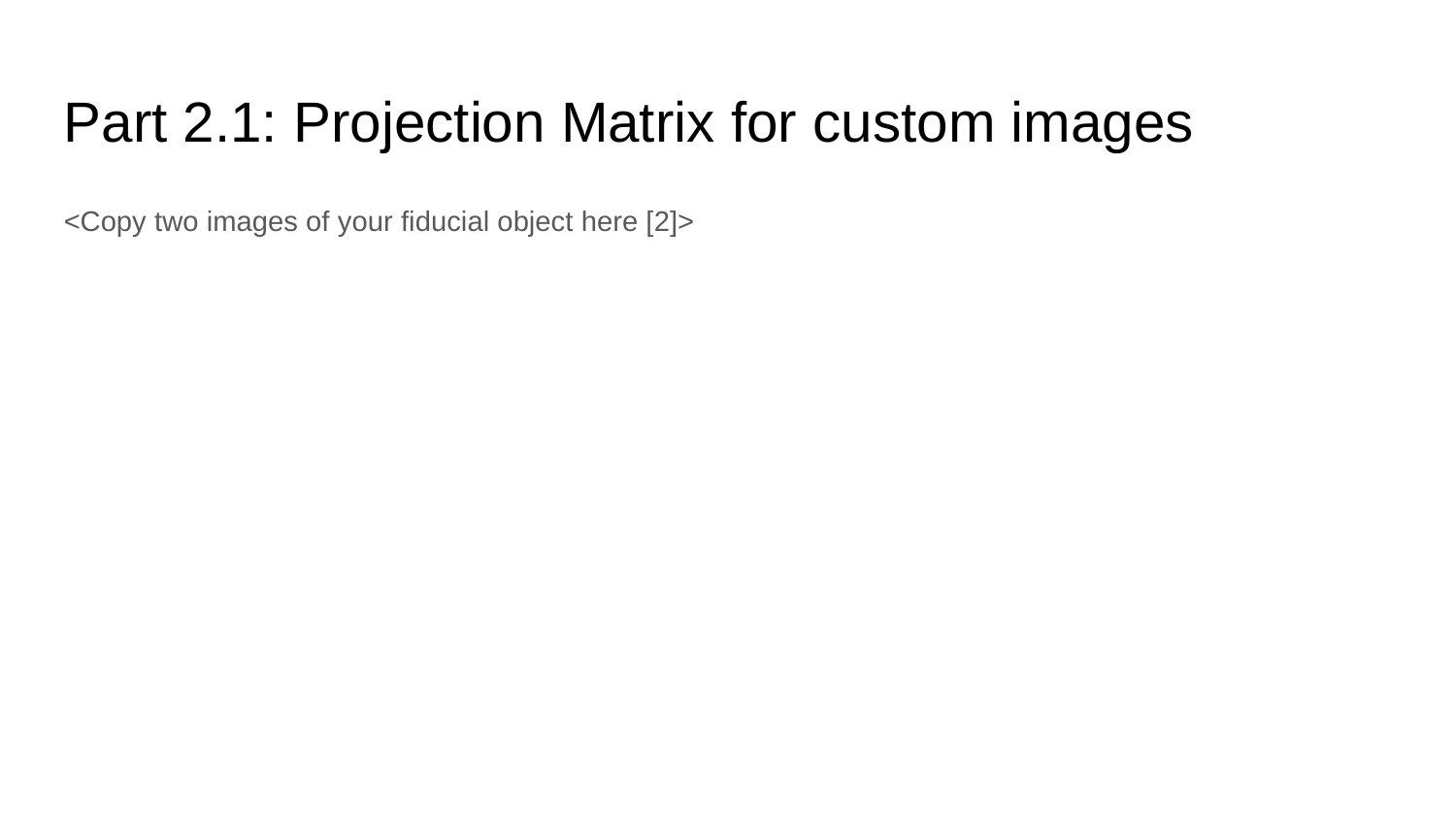

Part 2.1: Projection Matrix for custom images
<Copy two images of your fiducial object here [2]>